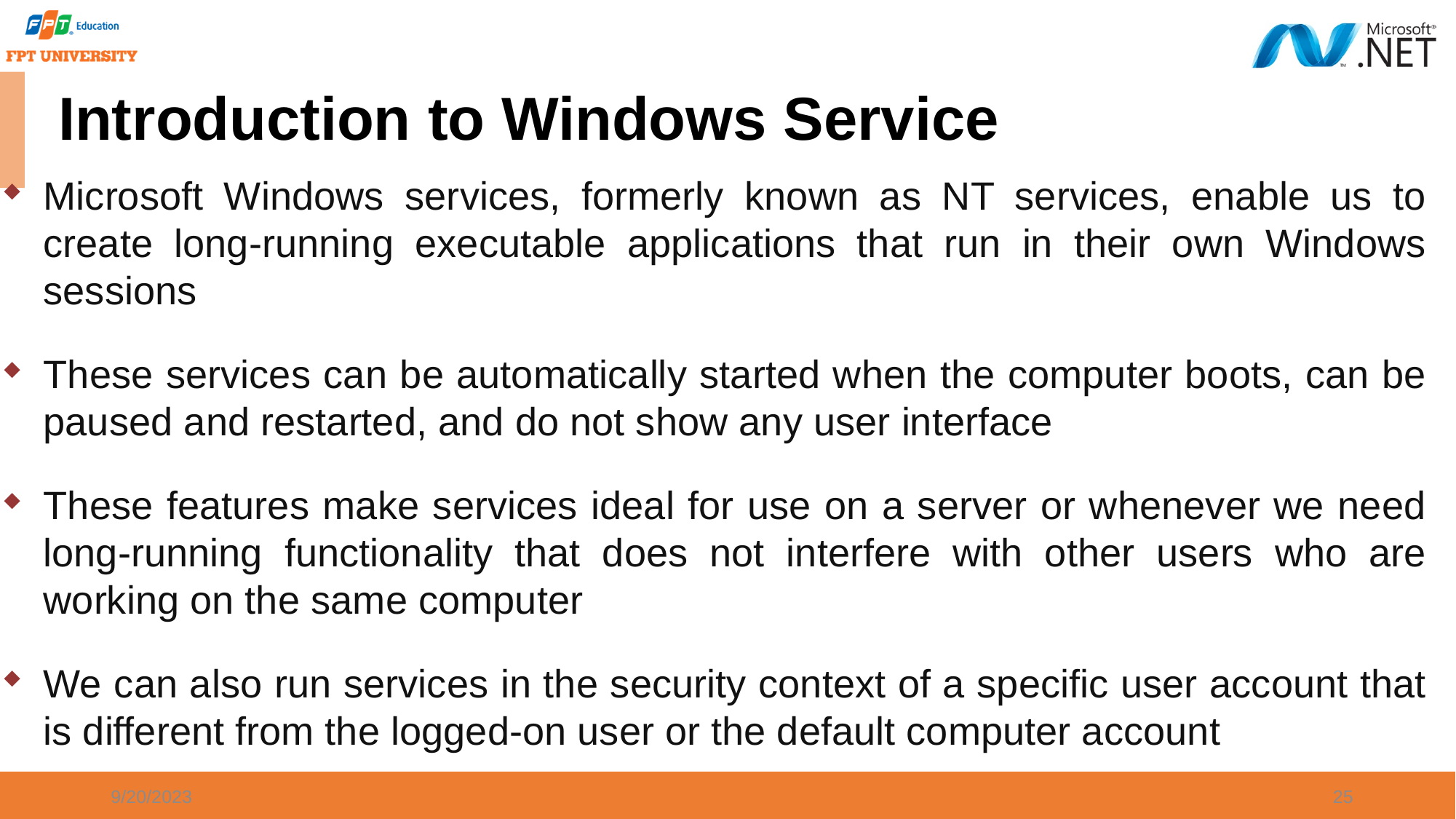

# Introduction to Windows Service
Microsoft Windows services, formerly known as NT services, enable us to create long-running executable applications that run in their own Windows sessions
These services can be automatically started when the computer boots, can be paused and restarted, and do not show any user interface
These features make services ideal for use on a server or whenever we need long-running functionality that does not interfere with other users who are working on the same computer
We can also run services in the security context of a specific user account that is different from the logged-on user or the default computer account
9/20/2023
25